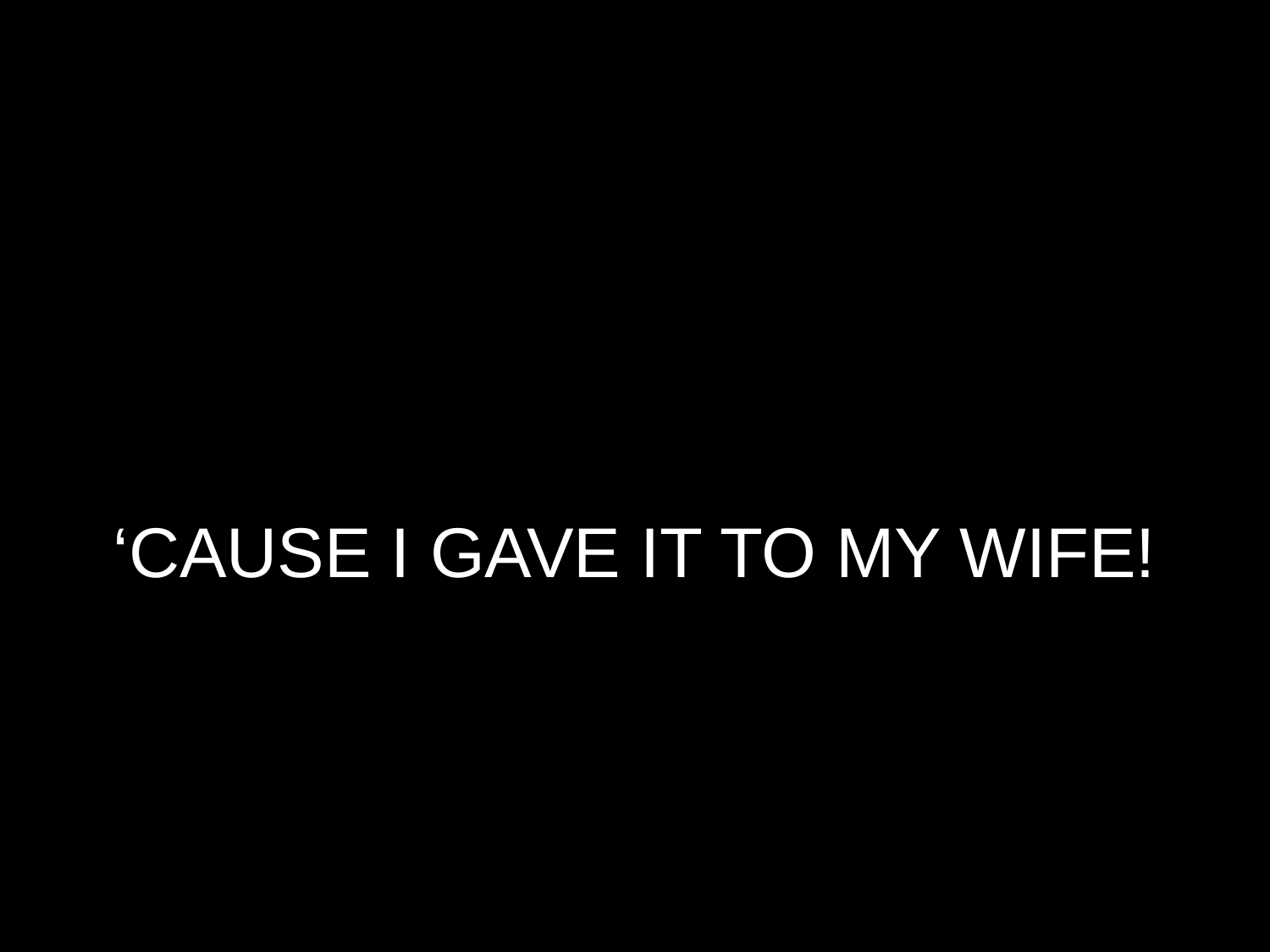

# ‘CAUSE I GAVE IT TO MY WIFE!